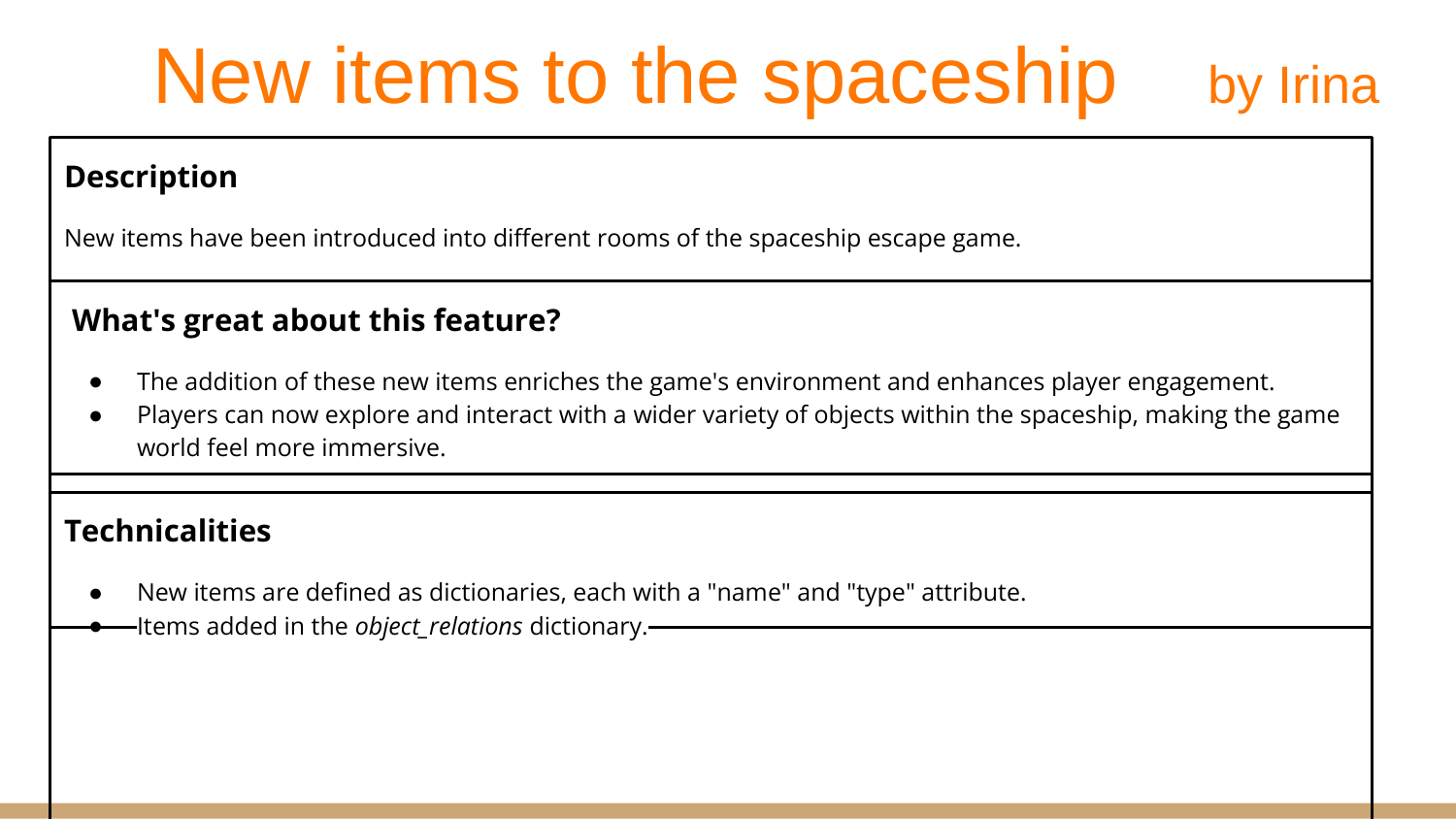

# New items to the spaceship    by Irina
Description
New items have been introduced into different rooms of the spaceship escape game.

 What's great about this feature?
The addition of these new items enriches the game's environment and enhances player engagement.
Players can now explore and interact with a wider variety of objects within the spaceship, making the game world feel more immersive.
Technicalities
New items are defined as dictionaries, each with a "name" and "type" attribute.
Items added in the object_relations dictionary.